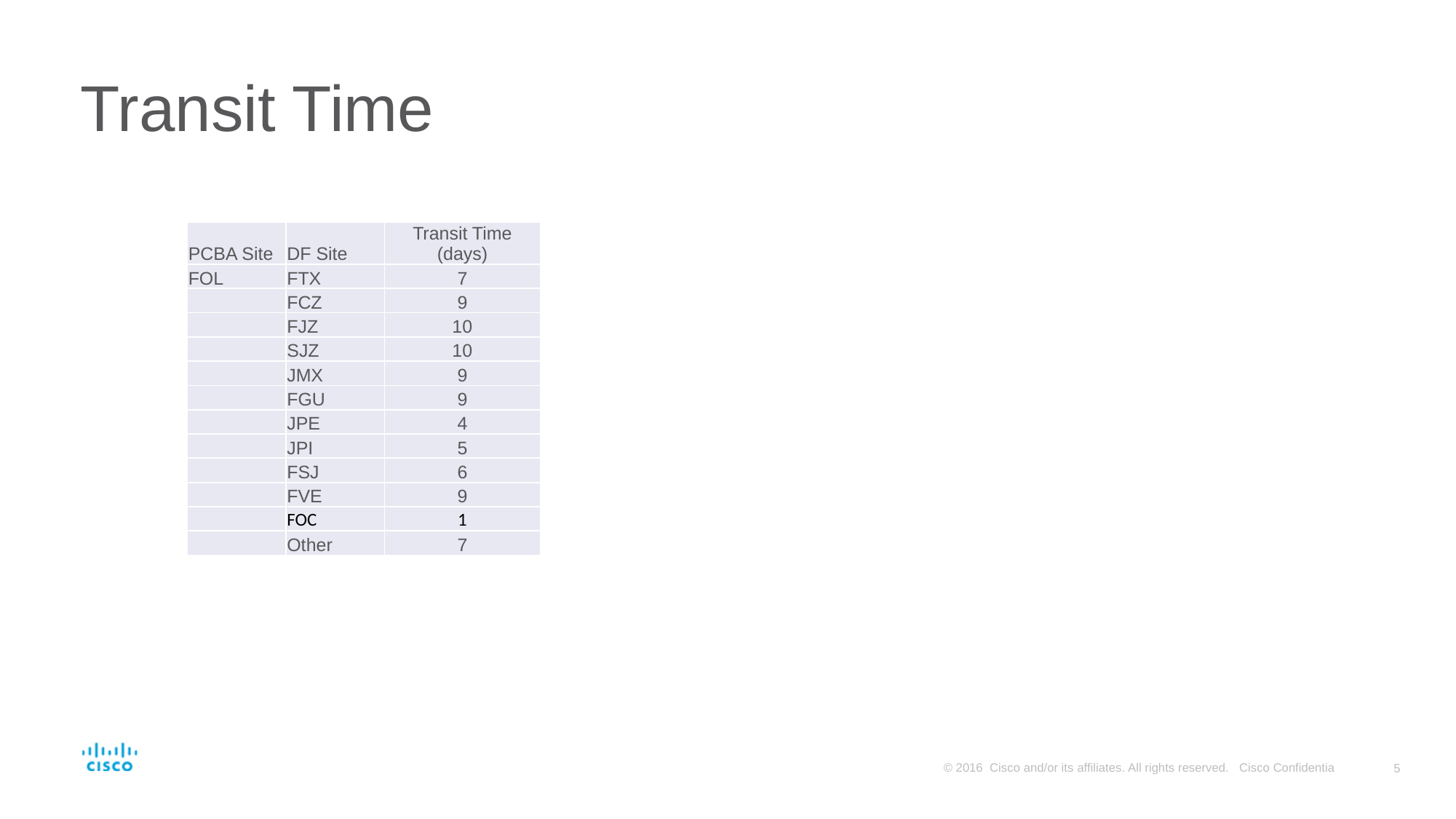

# Transit Time
| PCBA Site | DF Site | Transit Time (days) |
| --- | --- | --- |
| FOL | FTX | 7 |
|  | FCZ | 9 |
|  | FJZ | 10 |
|  | SJZ | 10 |
|  | JMX | 9 |
|  | FGU | 9 |
|  | JPE | 4 |
|  | JPI | 5 |
|  | FSJ | 6 |
|  | FVE | 9 |
|  | FOC | 1 |
|  | Other | 7 |